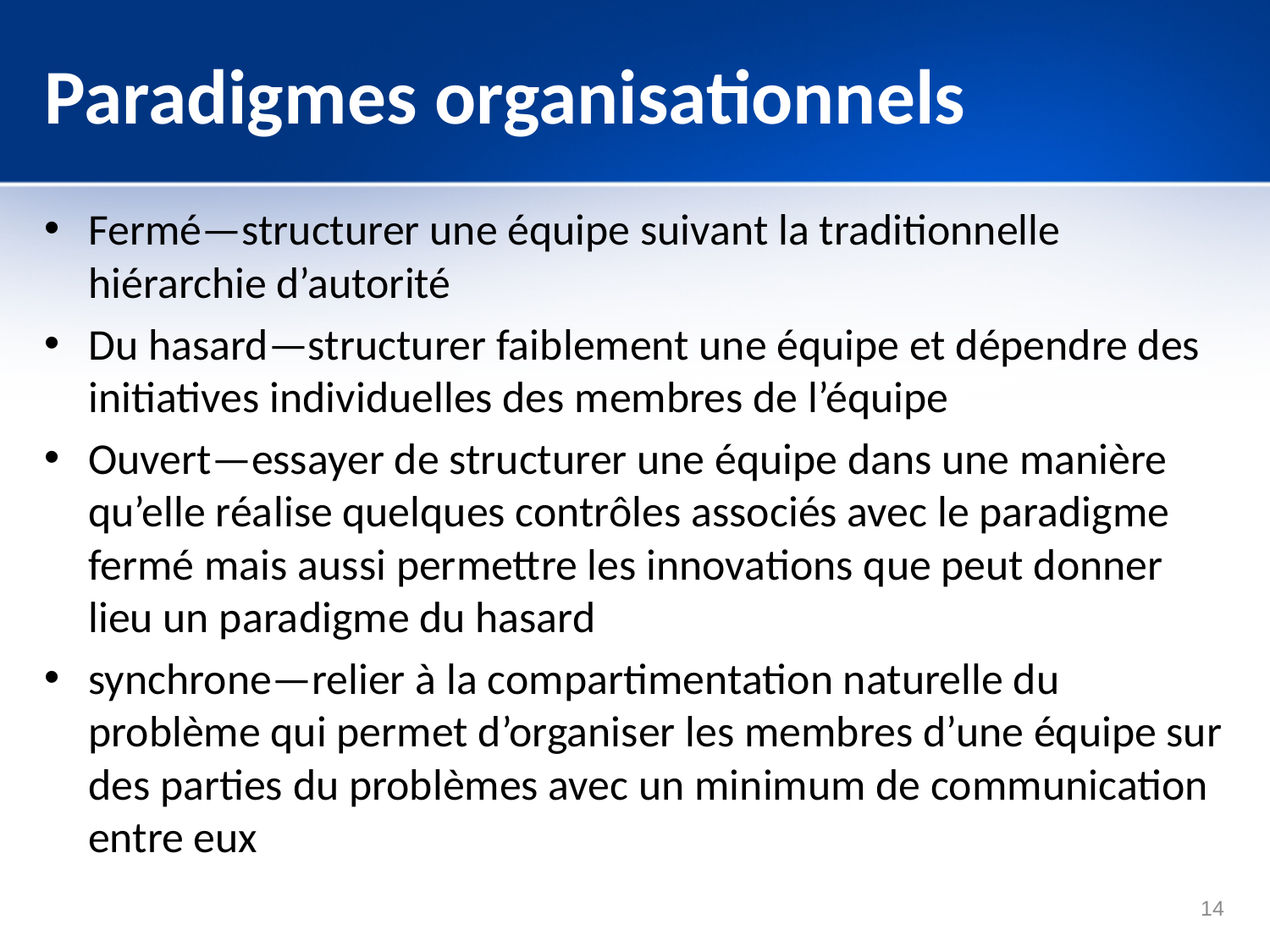

# Paradigmes organisationnels
Fermé—structurer une équipe suivant la traditionnelle hiérarchie d’autorité
Du hasard—structurer faiblement une équipe et dépendre des initiatives individuelles des membres de l’équipe
Ouvert—essayer de structurer une équipe dans une manière qu’elle réalise quelques contrôles associés avec le paradigme fermé mais aussi permettre les innovations que peut donner lieu un paradigme du hasard
synchrone—relier à la compartimentation naturelle du problème qui permet d’organiser les membres d’une équipe sur des parties du problèmes avec un minimum de communication entre eux
14